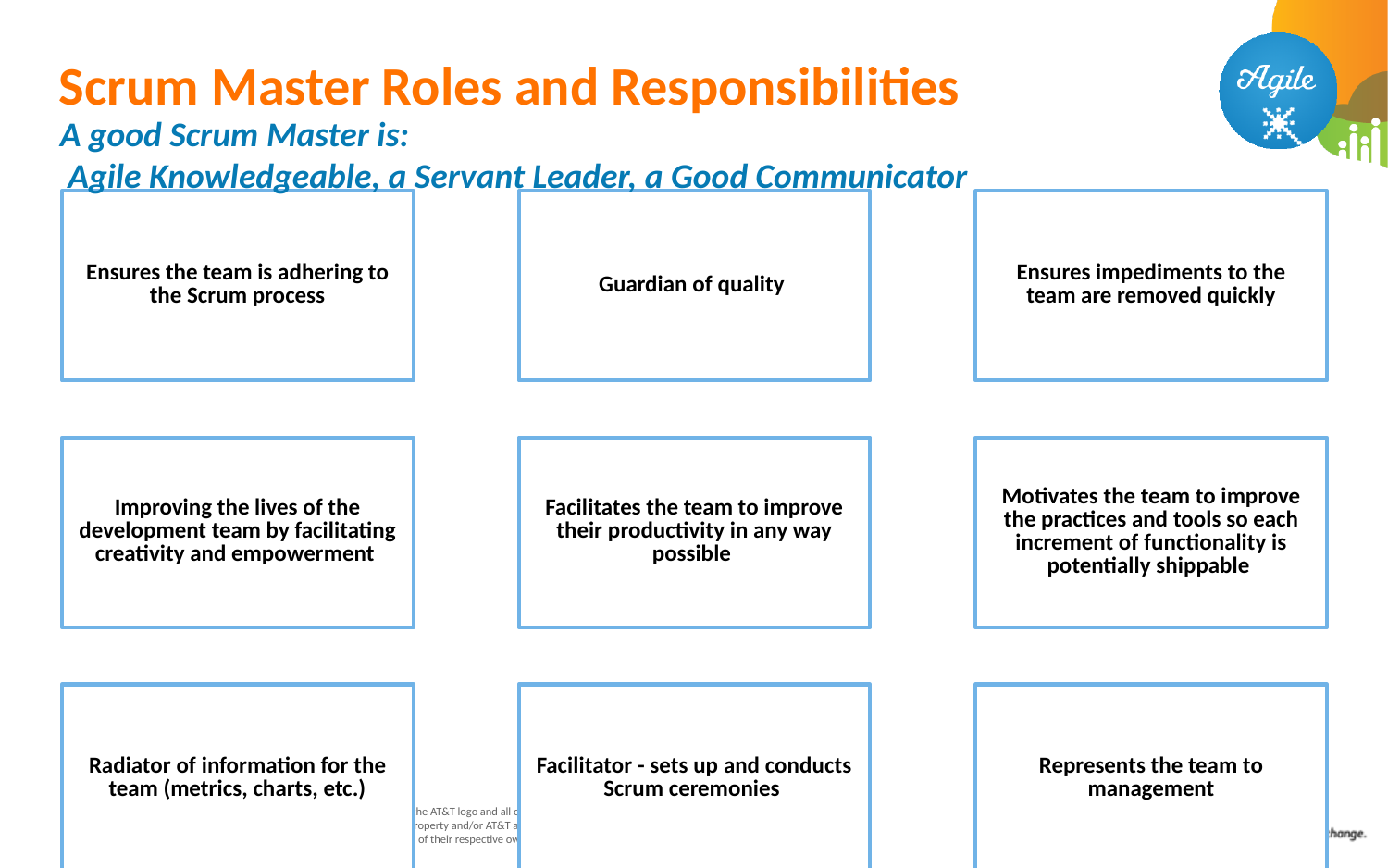

# Scrum Master Roles and Responsibilities
A good Scrum Master is:
 Agile Knowledgeable, a Servant Leader, a Good Communicator
Ensures the team is adhering to the Scrum process
Guardian of quality
Ensures impediments to the team are removed quickly
Improving the lives of the development team by facilitating creativity and empowerment
Facilitates the team to improve their productivity in any way possible
Motivates the team to improve the practices and tools so each increment of functionality is potentially shippable
Radiator of information for the team (metrics, charts, etc.)
Facilitator - sets up and conducts Scrum ceremonies
Represents the team to management
5